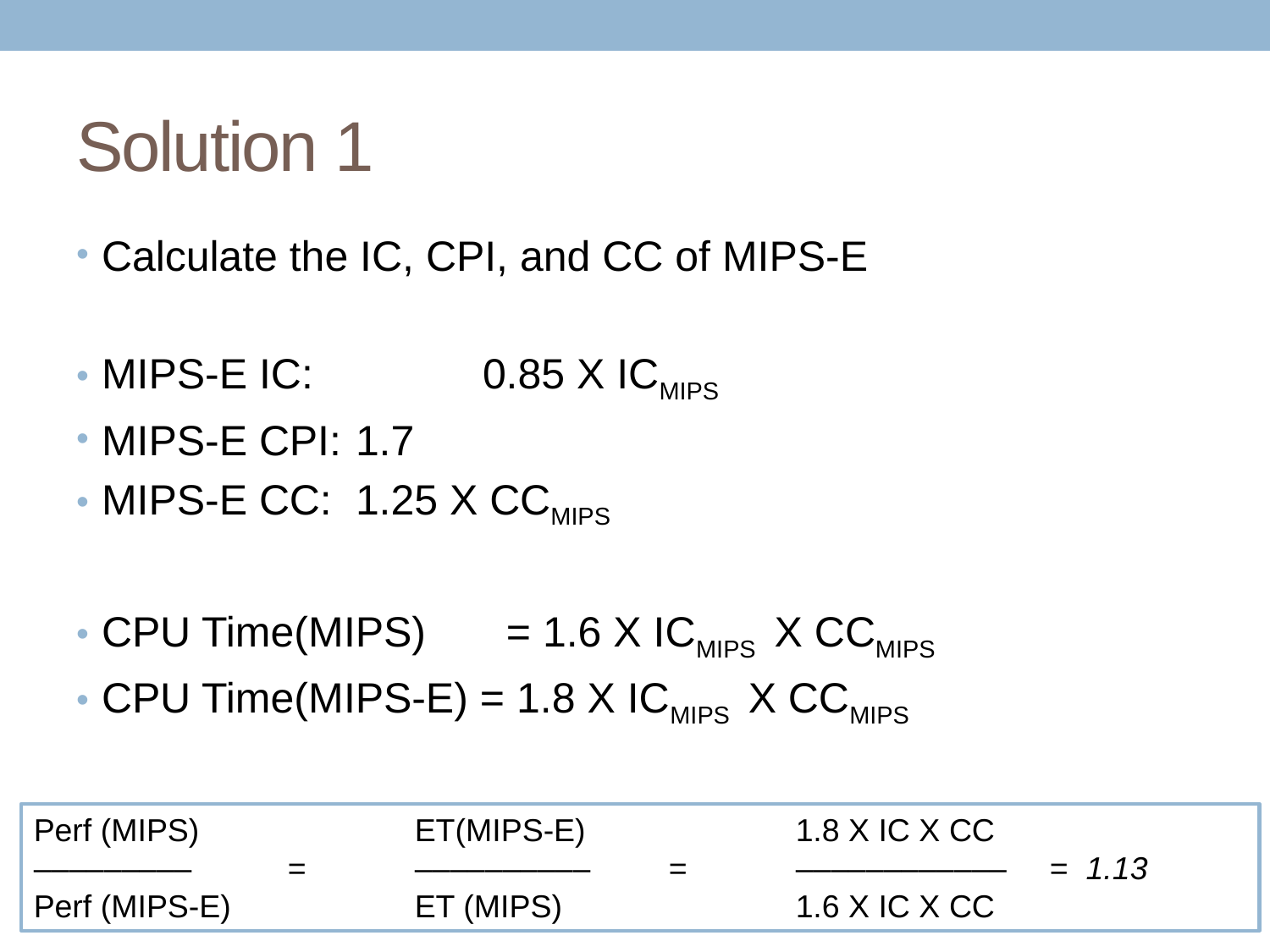

# Solution 1
Calculate the IC, CPI, and CC of MIPS-E

MIPS-E IC: 		0.85 X ICMIPS
MIPS-E CPI: 	1.7
MIPS-E CC: 	1.25 X CCMIPS

CPU Time(MIPS) 	  = 1.6 X ICMIPS  X CCMIPS
CPU Time(MIPS-E) = 1.8 X ICMIPS  X CCMIPS

MIPS processor is faster

Perf (MIPS) 		ET(MIPS-E) 		1.8 X IC X CC
–––––––––    	=  	––––––––––	=	–––––––––––– 	=  1.13
Perf (MIPS-E) 		ET (MIPS)		1.6 X IC X CC